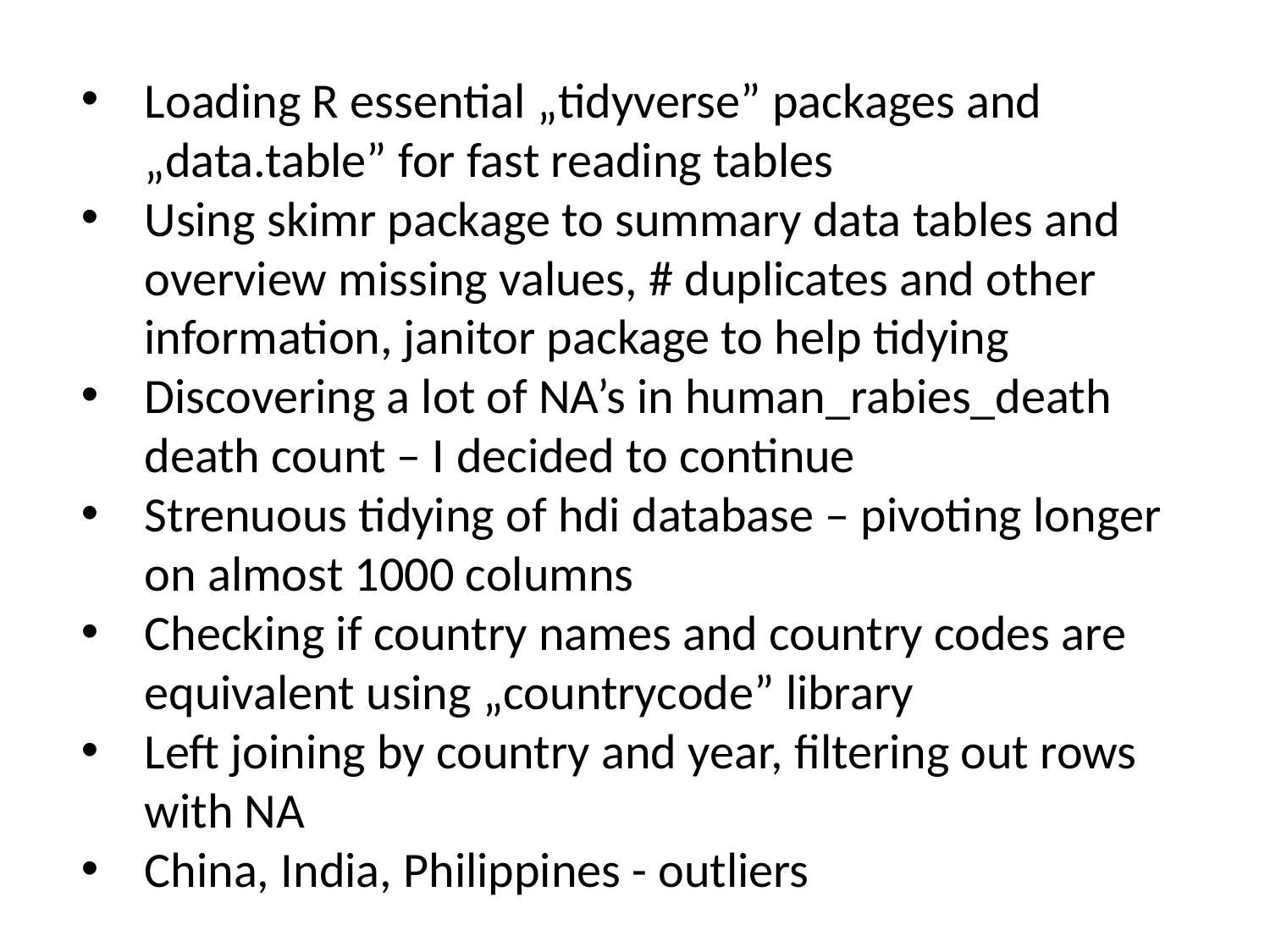

Loading R essential „tidyverse” packages and „data.table” for fast reading tables
Using skimr package to summary data tables and overview missing values, # duplicates and other information, janitor package to help tidying
Discovering a lot of NA’s in human_rabies_death death count – I decided to continue
Strenuous tidying of hdi database – pivoting longer on almost 1000 columns
Checking if country names and country codes are equivalent using „countrycode” library
Left joining by country and year, filtering out rows with NA
China, India, Philippines - outliers